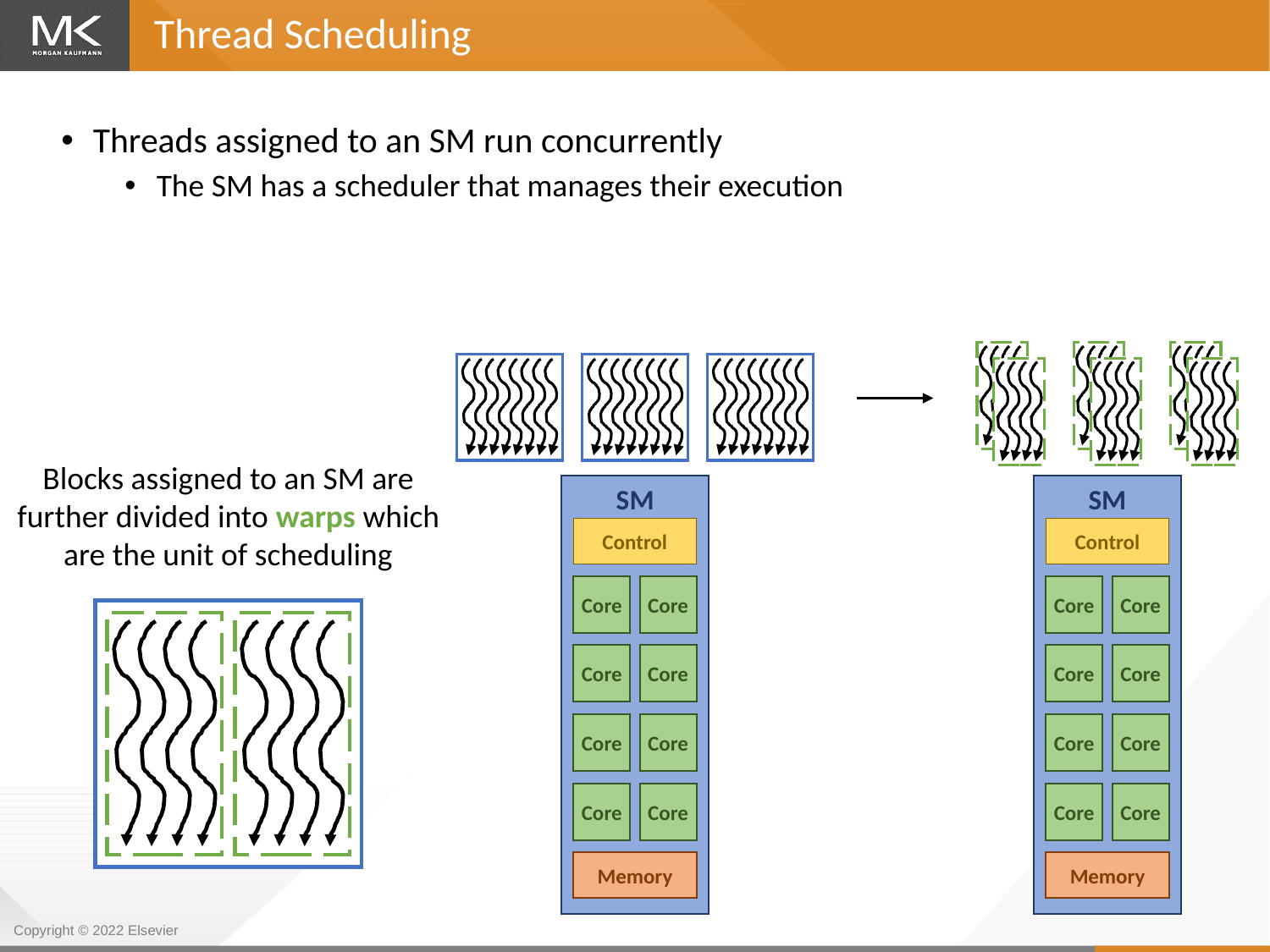

Thread Scheduling
Threads assigned to an SM run concurrently
The SM has a scheduler that manages their execution

Blocks assigned to an SM are further divided into warps which are the unit of scheduling
SM
Control
Core
Core
Core
Core
Core
Core
Core
Core
Memory
SM
Control
Core
Core
Core
Core
Core
Core
Core
Core
Memory